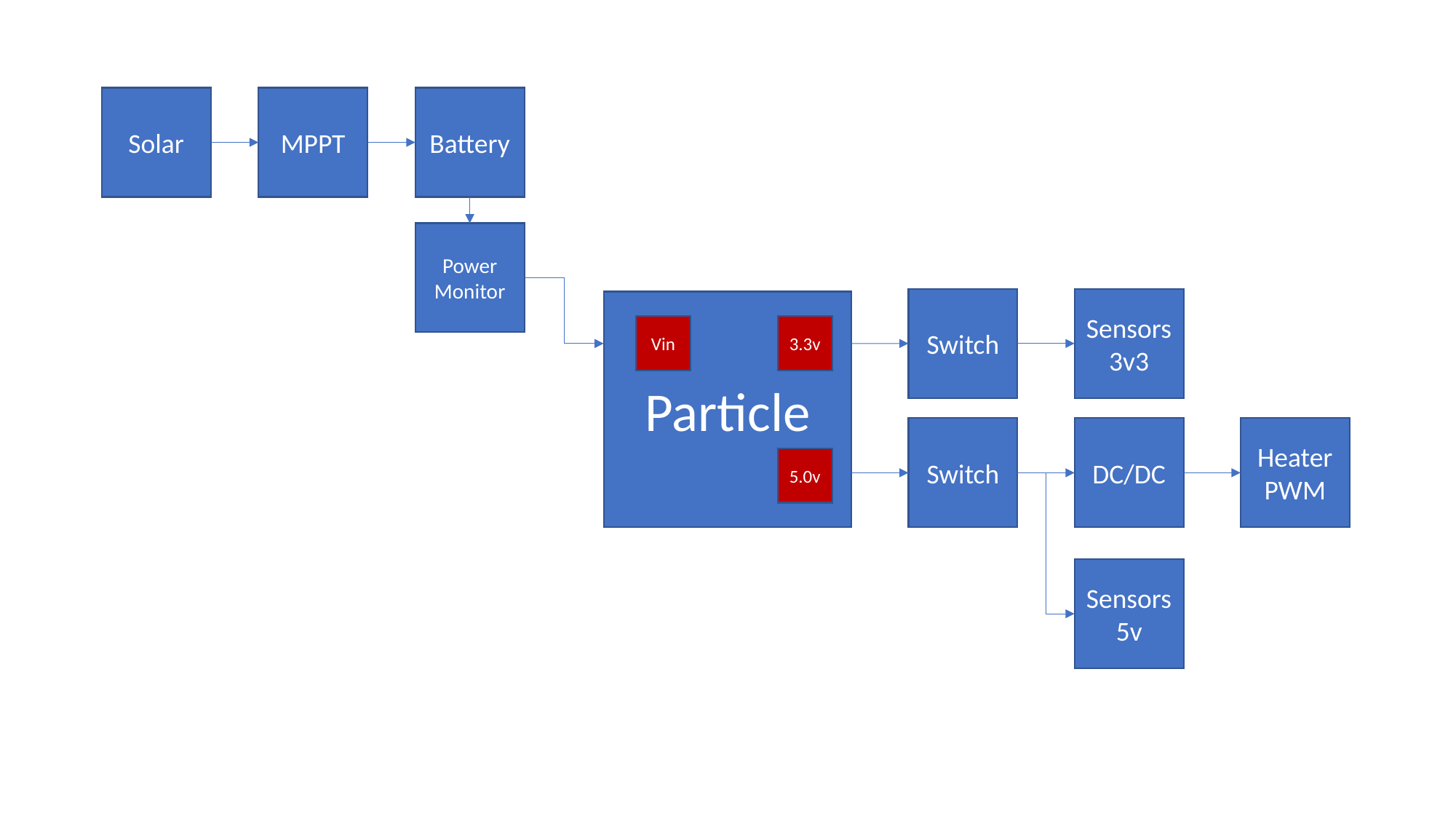

Solar
MPPT
Battery
Power Monitor
Switch
Sensors
3v3
Particle
Vin
3.3v
Switch
DC/DC
Heater
PWM
5.0v
Sensors
5v